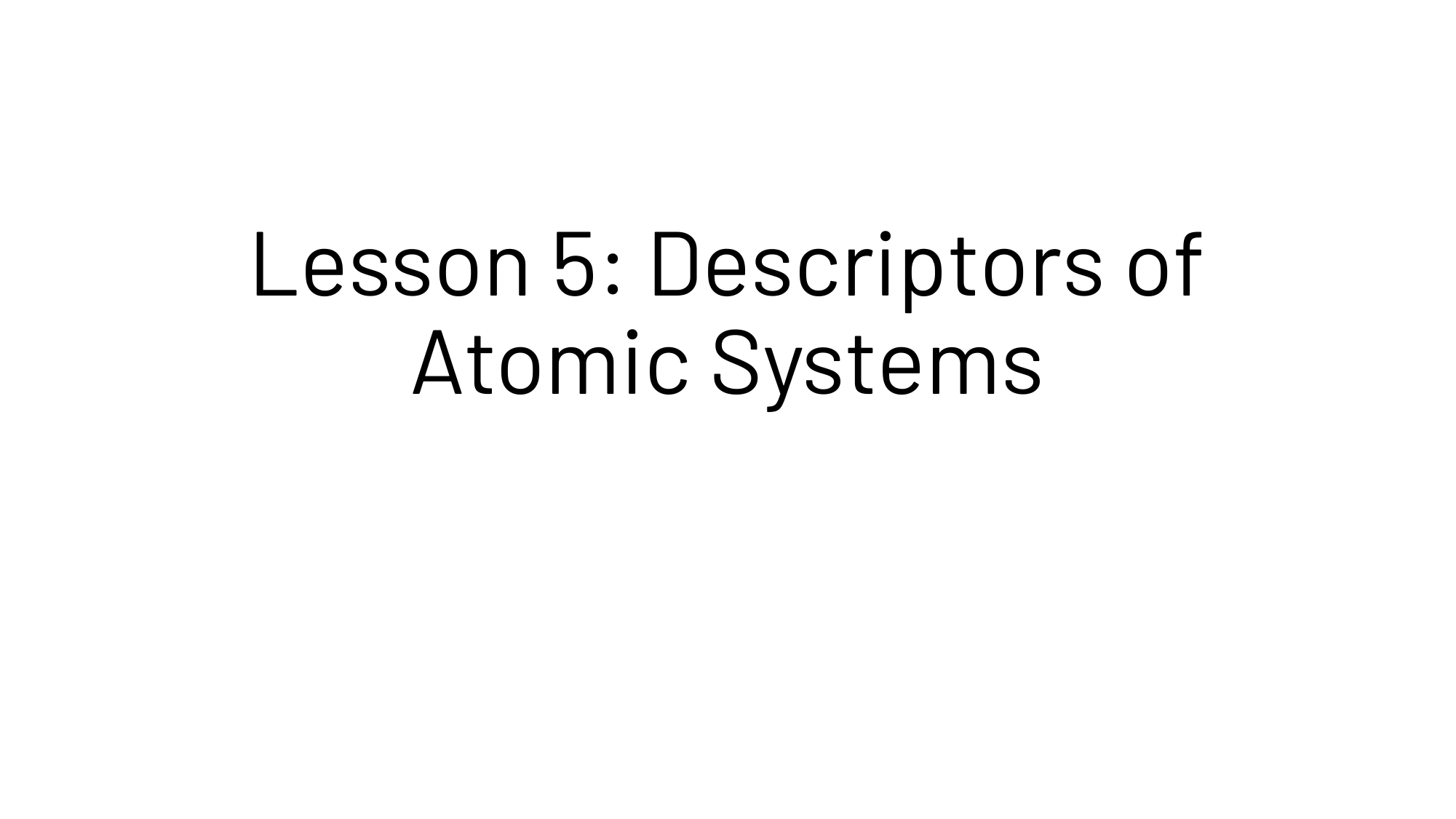

# Lesson 5: Descriptors of Atomic Systems